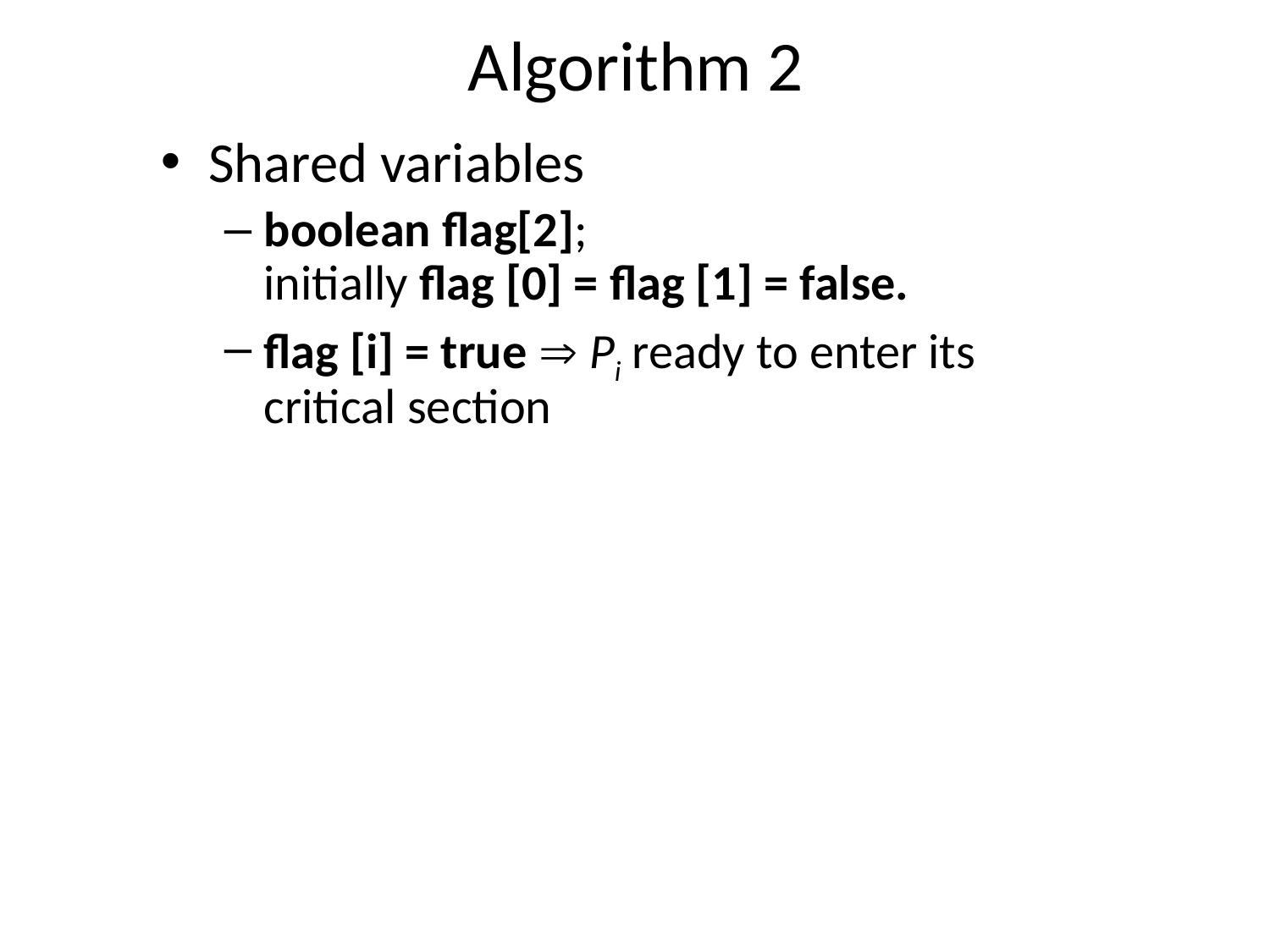

# Algorithm 2
Shared variables
boolean flag[2];
initially flag [0] = flag [1] = false.
flag [i] = true ⇒ Pi ready to enter its critical section